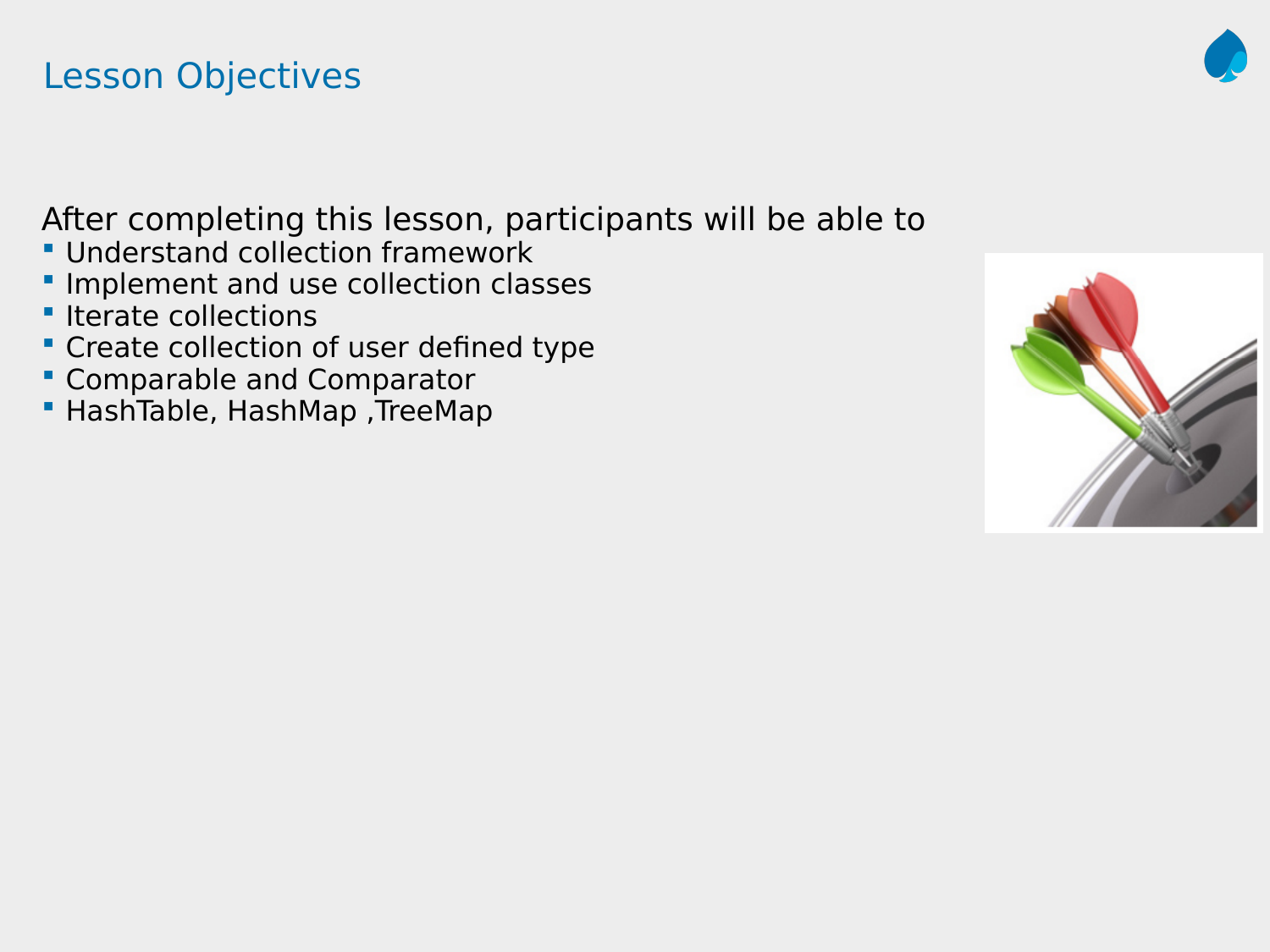

# Lesson Objectives
After completing this lesson, participants will be able to
Understand collection framework
Implement and use collection classes
Iterate collections
Create collection of user defined type
Comparable and Comparator
HashTable, HashMap ,TreeMap